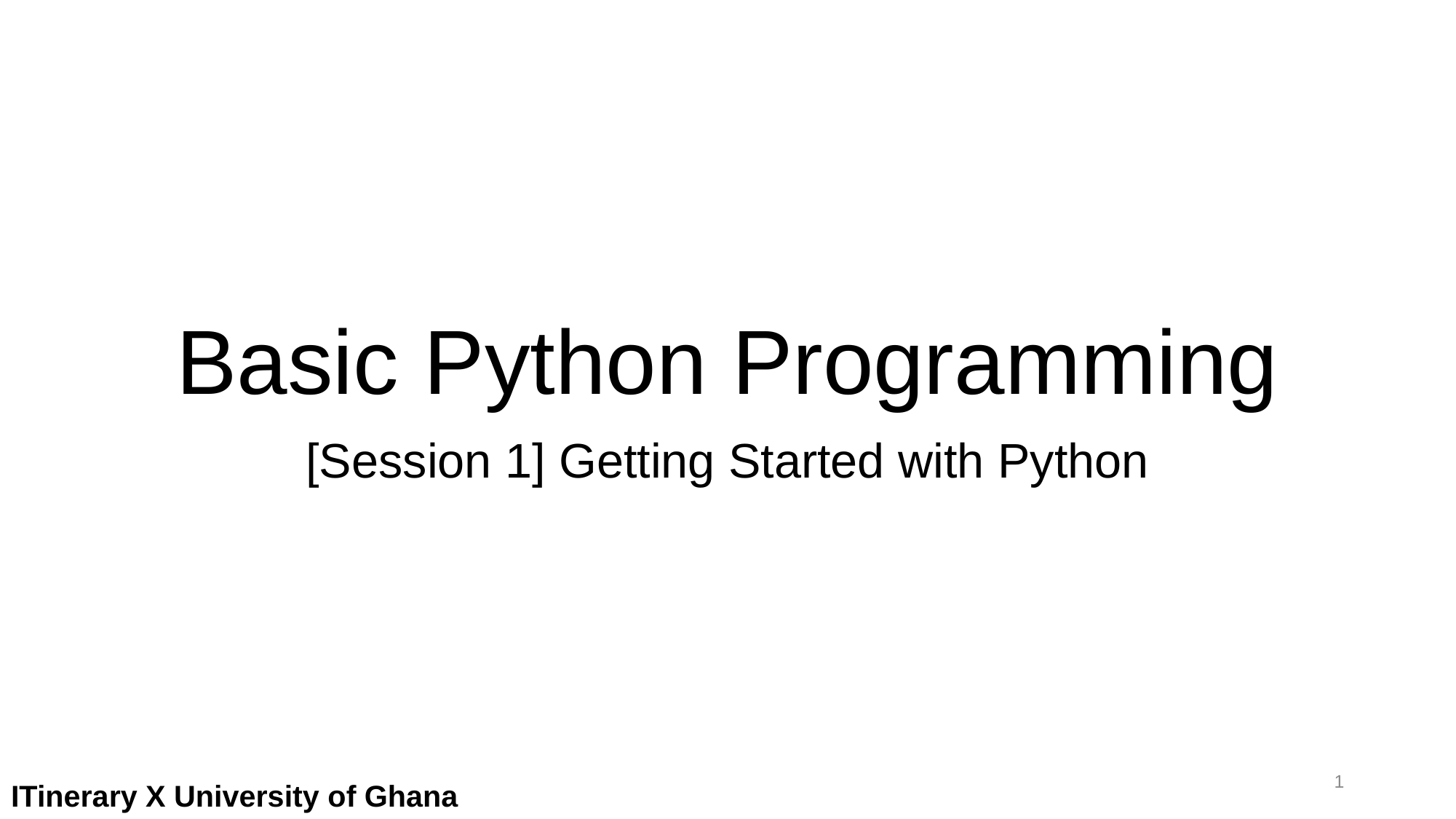

# Basic Python Programming
[Session 1] Getting Started with Python
1
ITinerary X University of Ghana